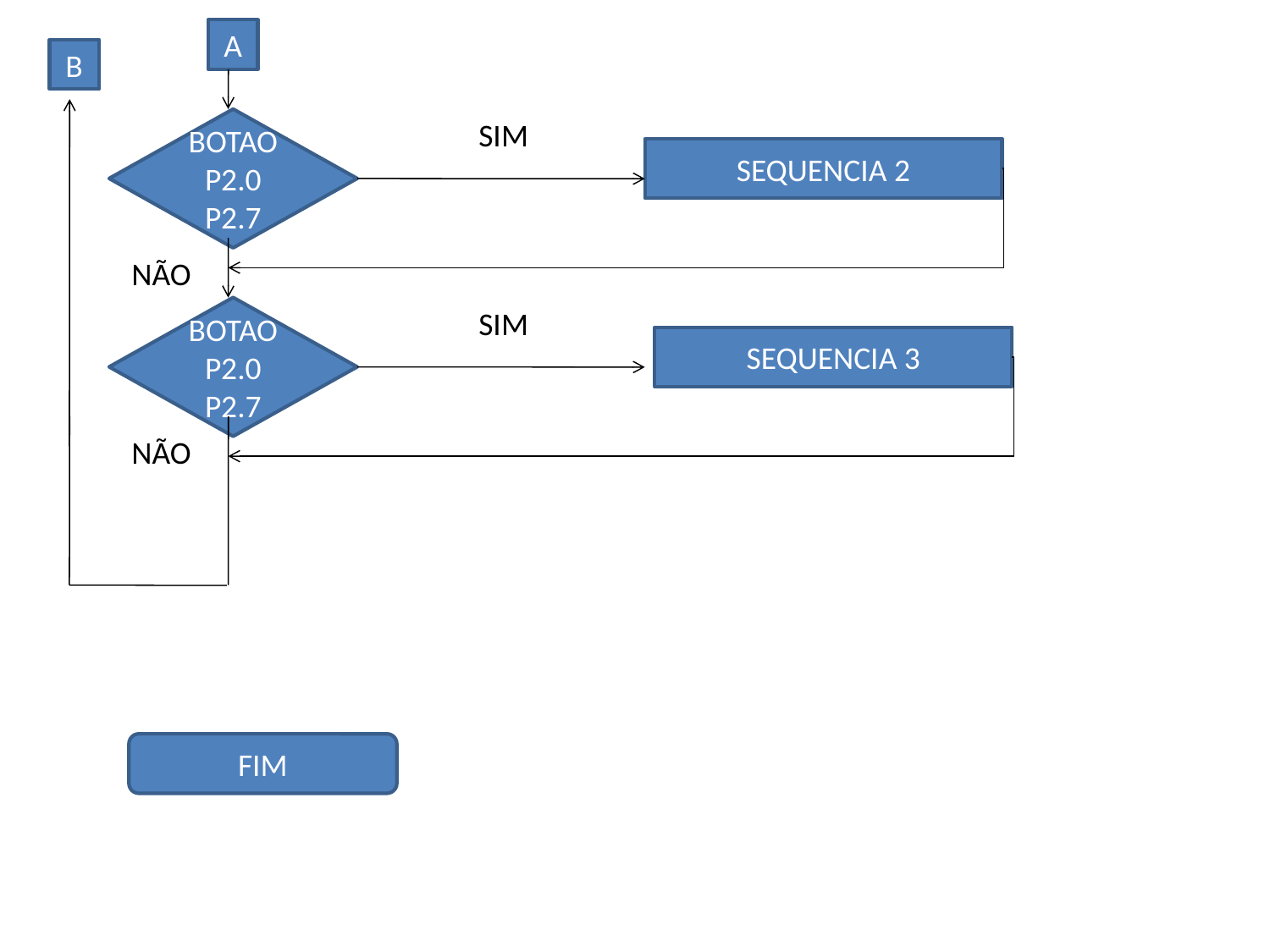

A
B
BOTAO P2.0 P2.7
SIM
SEQUENCIA 2
NÃO
BOTAO P2.0 P2.7
SIM
SEQUENCIA 3
NÃO
FIM